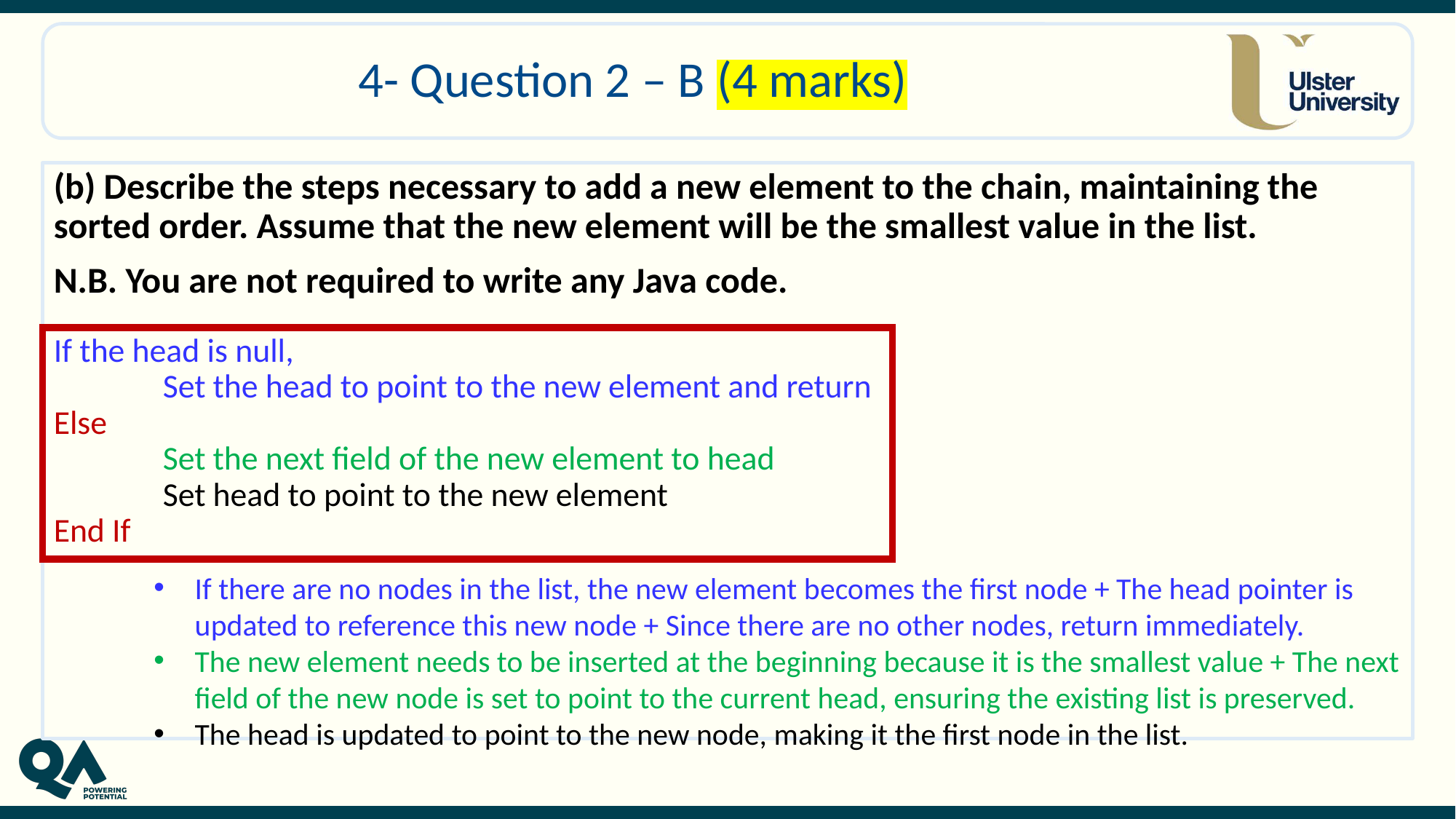

# 4- Question 2 – B (4 marks)
(b) Describe the steps necessary to add a new element to the chain, maintaining the sorted order. Assume that the new element will be the smallest value in the list.
N.B. You are not required to write any Java code.

If the head is null,
	Set the head to point to the new element and return
Else
	Set the next field of the new element to head
	Set head to point to the new element
End If

If there are no nodes in the list, the new element becomes the first node + The head pointer is updated to reference this new node + Since there are no other nodes, return immediately.
The new element needs to be inserted at the beginning because it is the smallest value + The next field of the new node is set to point to the current head, ensuring the existing list is preserved.
The head is updated to point to the new node, making it the first node in the list.